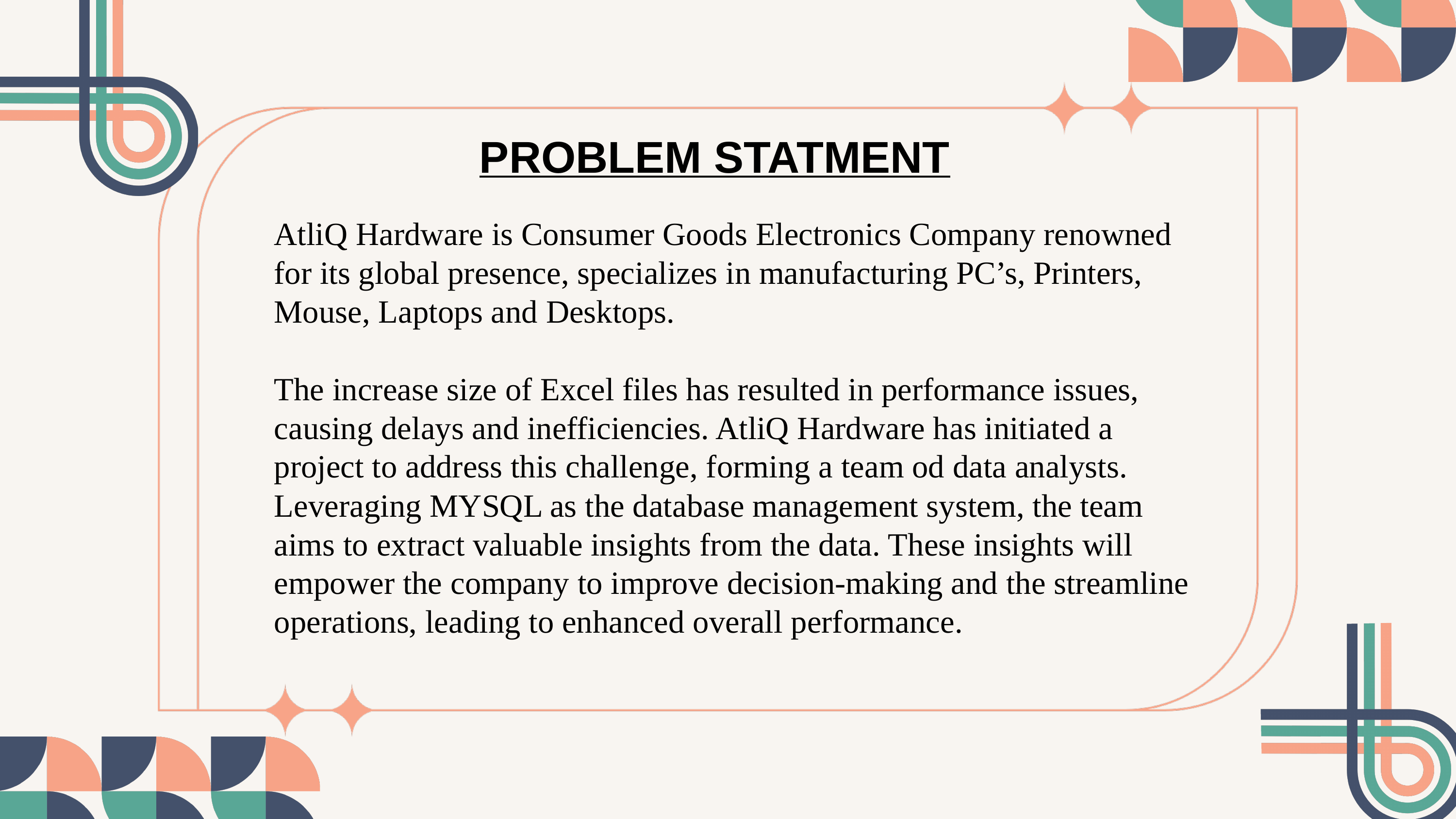

PROBLEM STATMENT
AtliQ Hardware is Consumer Goods Electronics Company renowned for its global presence, specializes in manufacturing PC’s, Printers, Mouse, Laptops and Desktops.

The increase size of Excel files has resulted in performance issues, causing delays and inefficiencies. AtliQ Hardware has initiated a project to address this challenge, forming a team od data analysts. Leveraging MYSQL as the database management system, the team aims to extract valuable insights from the data. These insights will empower the company to improve decision-making and the streamline operations, leading to enhanced overall performance.